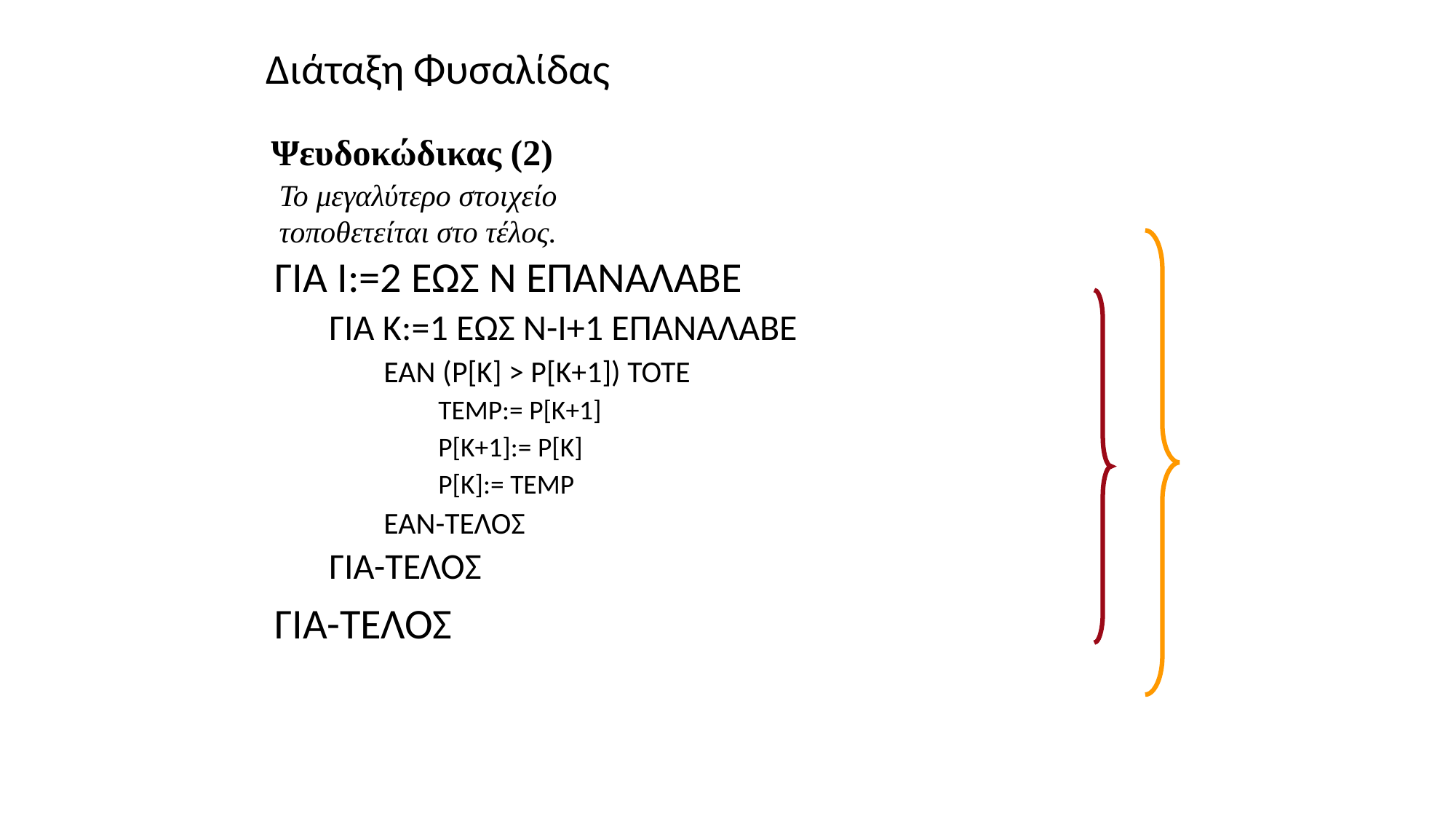

# Διάταξη Φυσαλίδας
Ψευδοκώδικας (2)
Το μεγαλύτερο στοιχείο
τοποθετείται στο τέλος.

ΓΙΑ I:=2 ΕΩΣ Ν ΕΠΑΝΑΛΑΒΕ
ΓΙΑ Κ:=1 ΕΩΣ N-Ι+1 ΕΠΑΝΑΛΑΒΕ
ΕΑΝ (P[Κ] > P[Κ+1]) ΤΟΤΕ
TEMP:= P[K+1]
P[K+1]:= P[K]
P[K]:= TEMP
EAN-ΤΕΛΟΣ
ΓΙΑ-ΤΕΛΟΣ
ΓΙΑ-ΤΕΛΟΣ